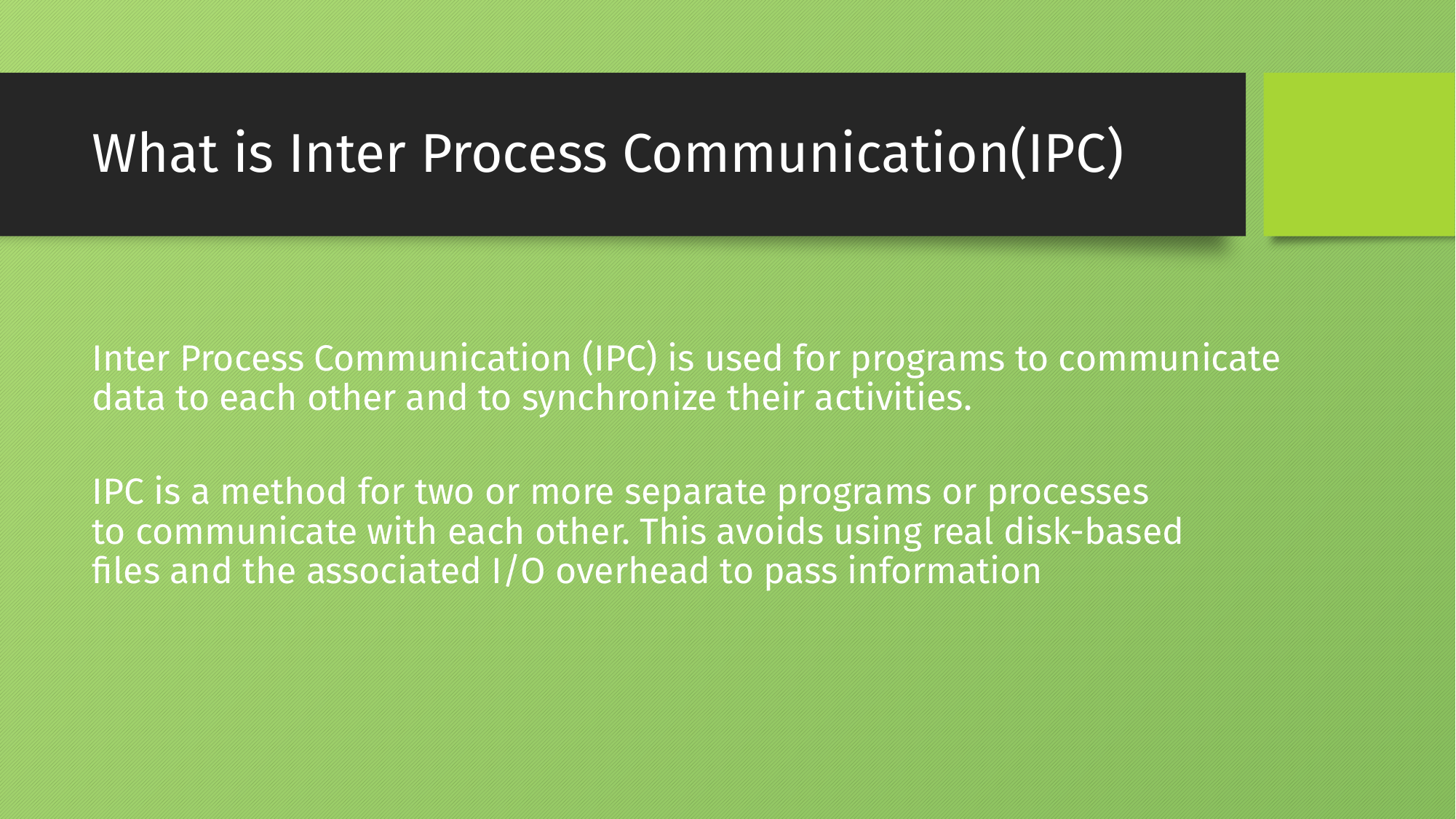

# What is Inter Process Communication(IPC)
Inter Process Communication (IPC) is used for programs to communicate data to each other and to synchronize their activities.
IPC is a method for two or more separate programs or processes to communicate with each other. This avoids using real disk-based files and the associated I/O overhead to pass information